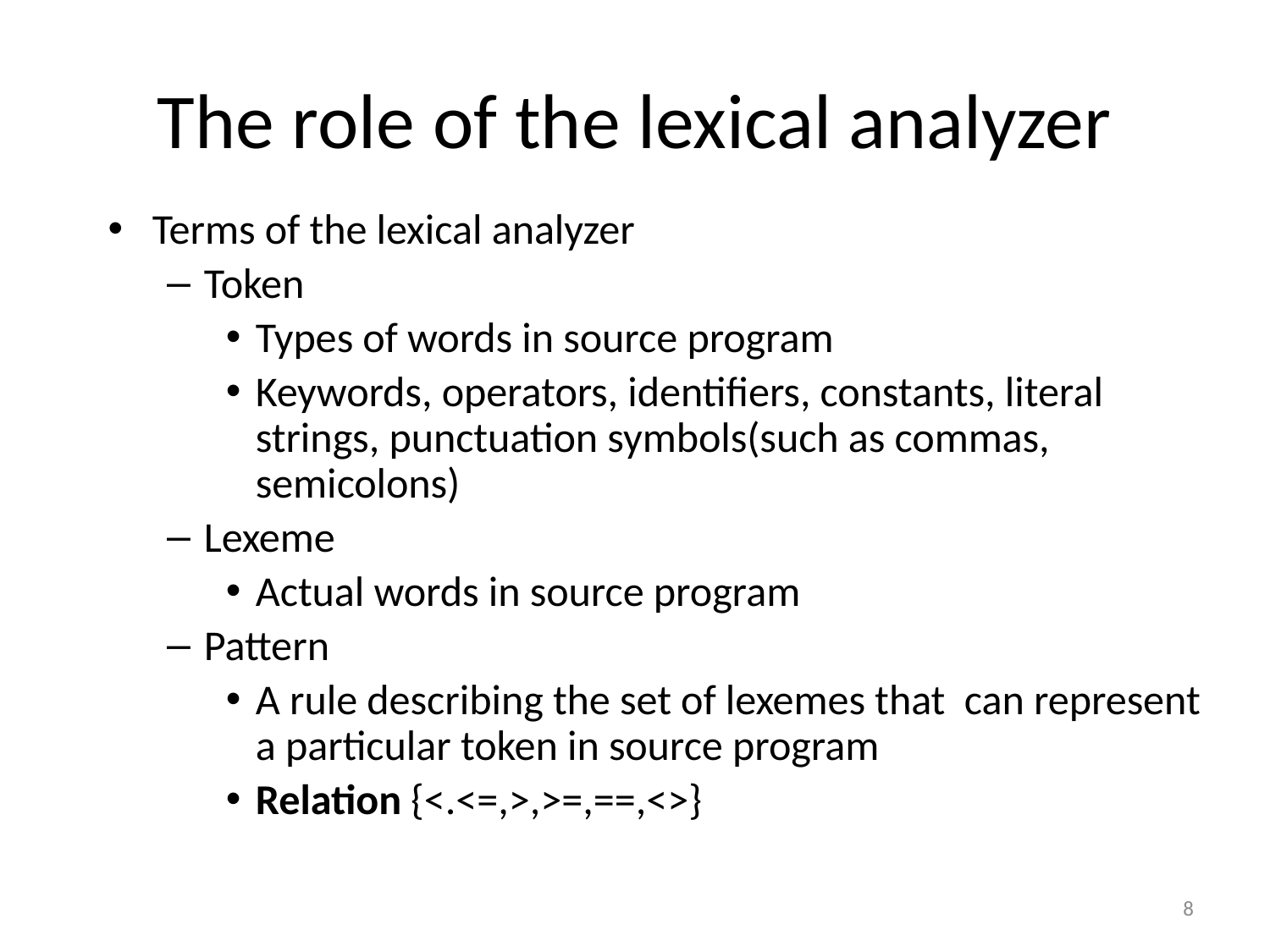

# The role of the lexical analyzer
Terms of the lexical analyzer
Token
Types of words in source program
Keywords, operators, identifiers, constants, literal strings, punctuation symbols(such as commas, semicolons)
Lexeme
Actual words in source program
Pattern
A rule describing the set of lexemes that  can represent a particular token in source program
Relation {<.<=,>,>=,==,<>}
8